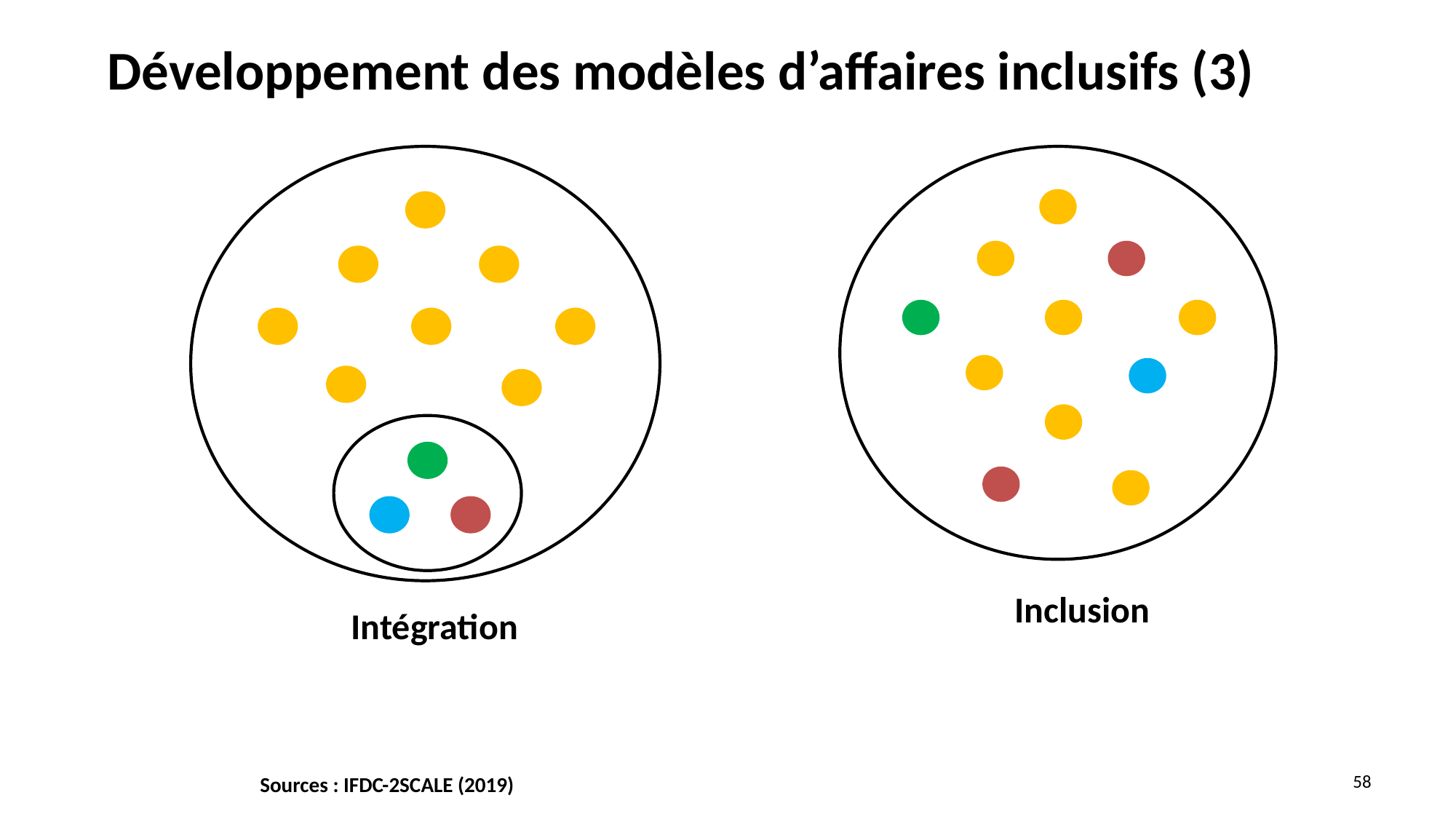

# Développement des modèles d’affaires inclusifs (3)

Intégration

Inclusion
58
Sources : IFDC-2SCALE (2019)